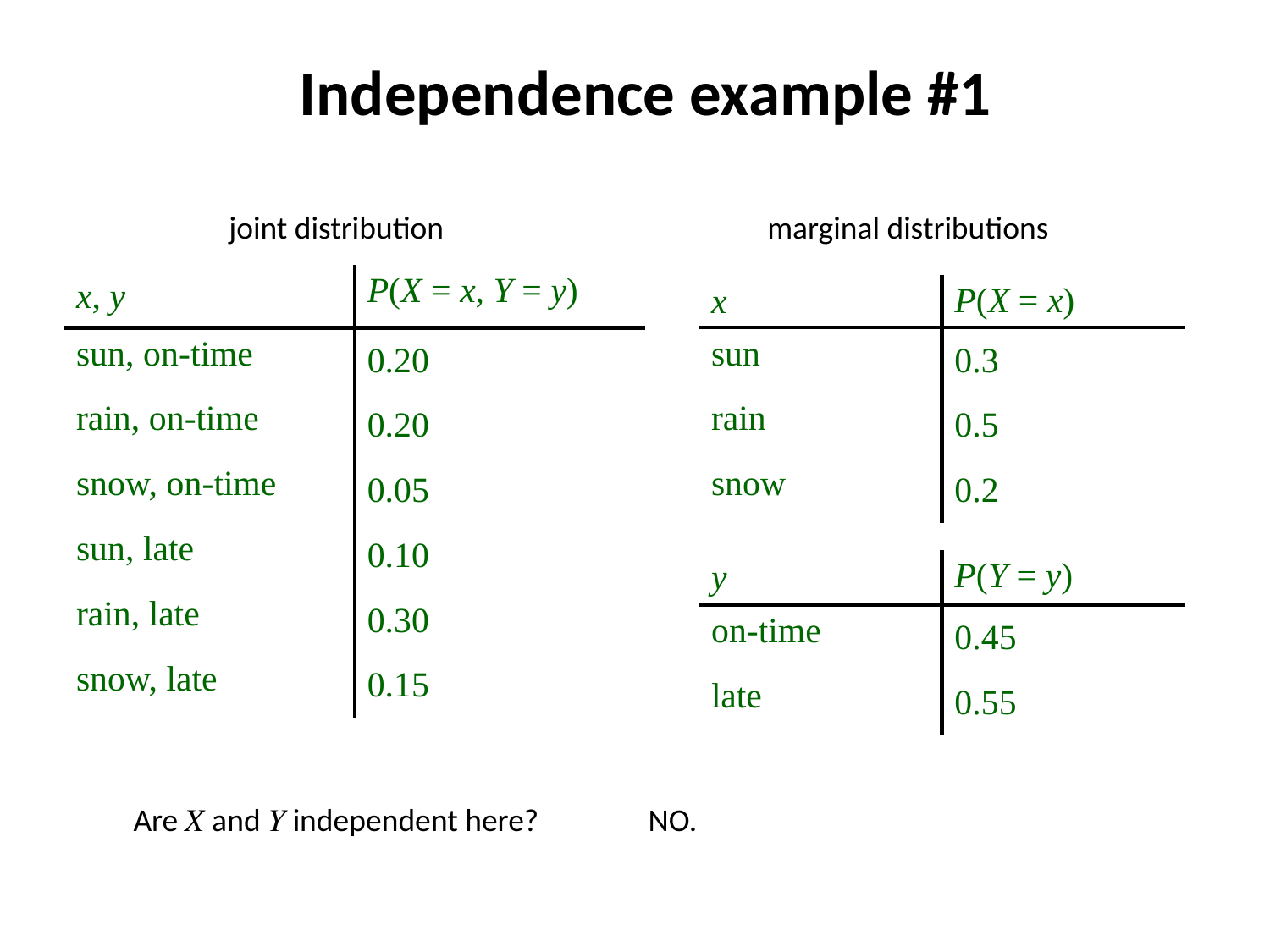

# Independence example #1
joint distribution
marginal distributions
| x, y | P(X = x, Y = y) |
| --- | --- |
| sun, on-time | 0.20 |
| rain, on-time | 0.20 |
| snow, on-time | 0.05 |
| sun, late | 0.10 |
| rain, late | 0.30 |
| snow, late | 0.15 |
| x | P(X = x) |
| --- | --- |
| sun | 0.3 |
| rain | 0.5 |
| snow | 0.2 |

| y | P(Y = y) |
| --- | --- |
| on-time | 0.45 |
| late | 0.55 |
Are X and Y independent here?
NO.